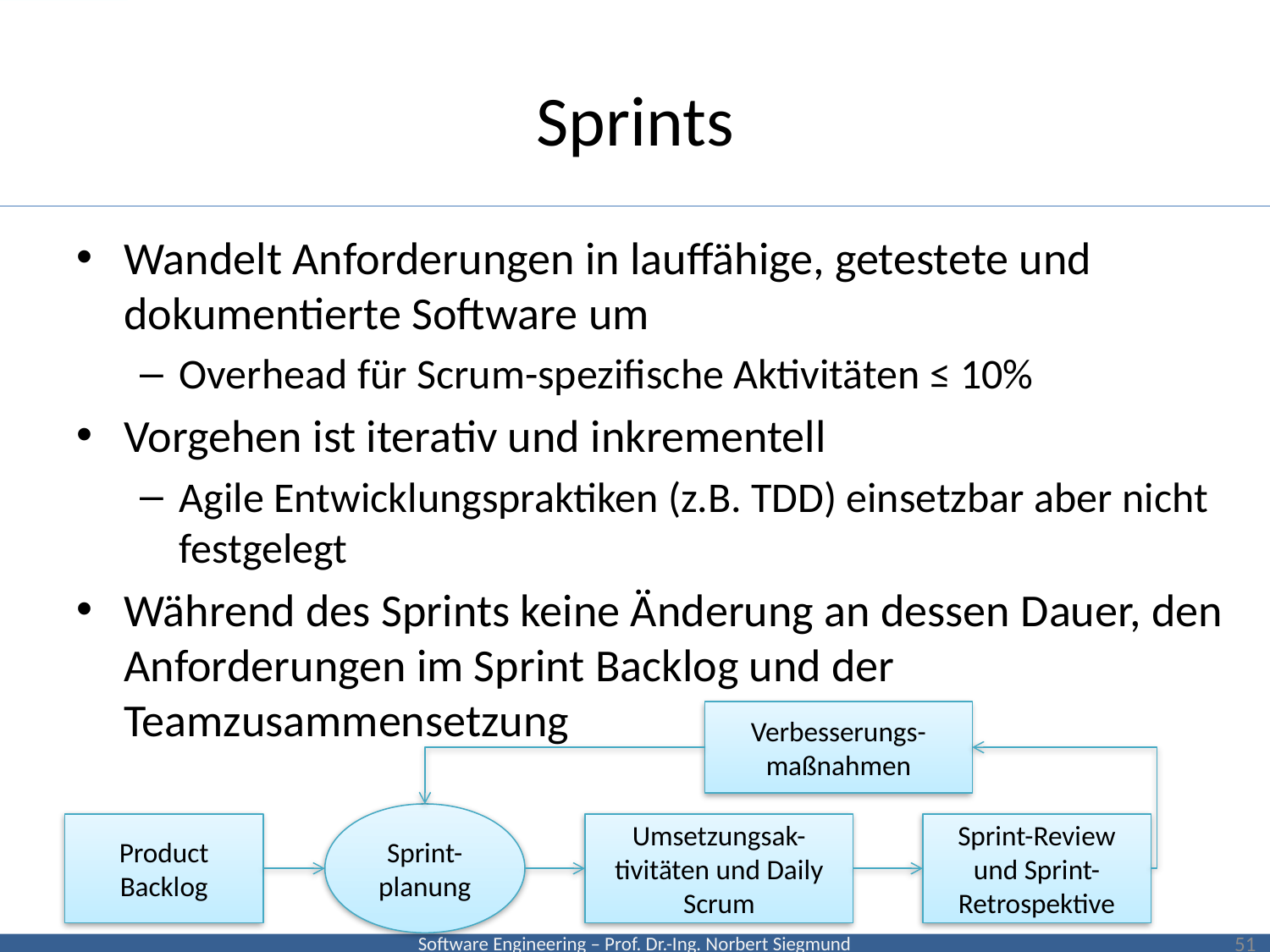

# Sprints
Wandelt Anforderungen in lauffähige, getestete und dokumentierte Software um
Overhead für Scrum-spezifische Aktivitäten ≤ 10%
Vorgehen ist iterativ und inkrementell
Agile Entwicklungspraktiken (z.B. TDD) einsetzbar aber nicht festgelegt
Während des Sprints keine Änderung an dessen Dauer, den Anforderungen im Sprint Backlog und der Teamzusammensetzung
Verbesserungs-maßnahmen
Sprint-planung
Product Backlog
Umsetzungsak-tivitäten und Daily Scrum
Sprint-Review und Sprint-Retrospektive
51